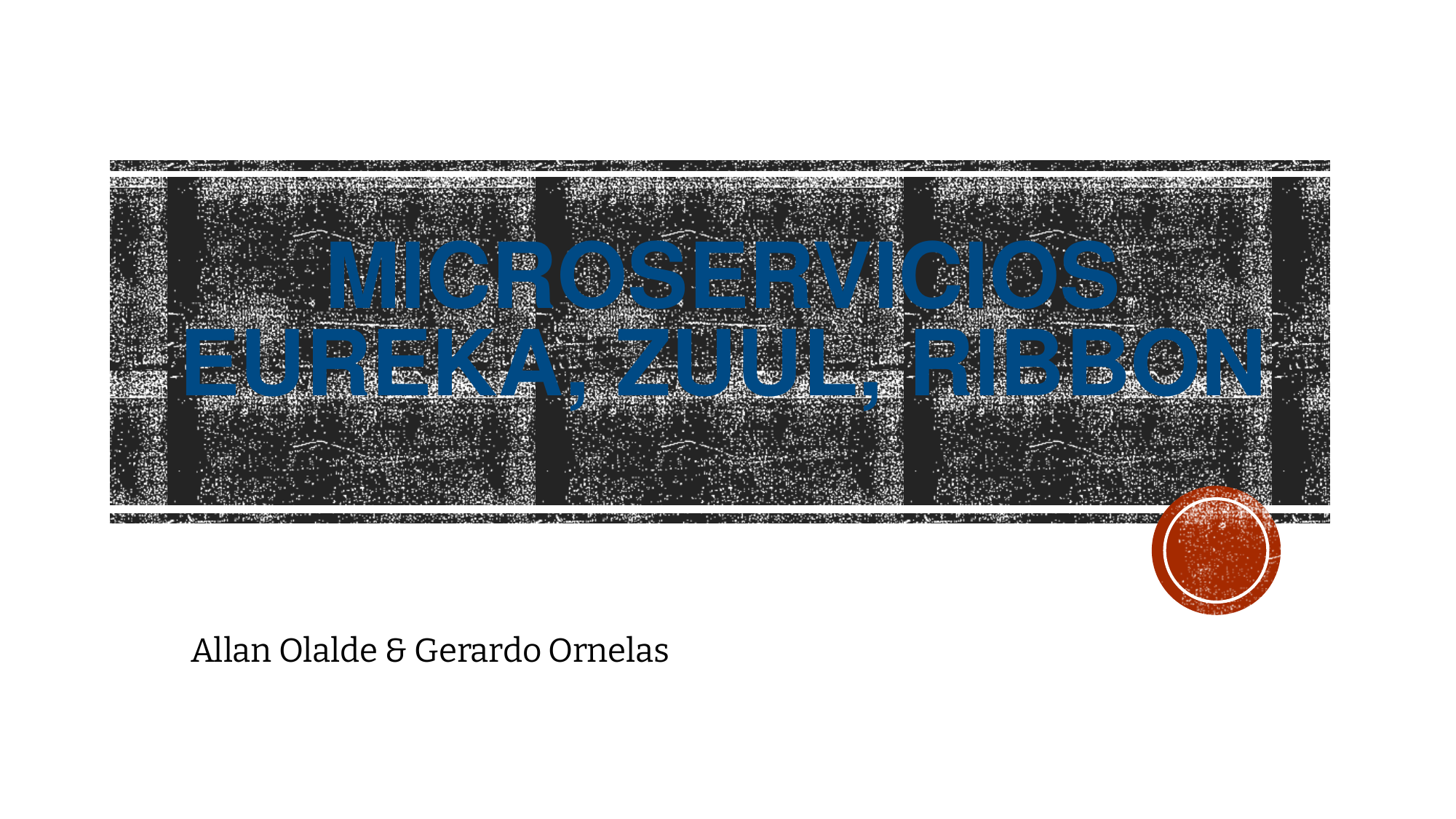

# Microservicios Eureka, Zuul, Ribbon
Allan Olalde & Gerardo Ornelas